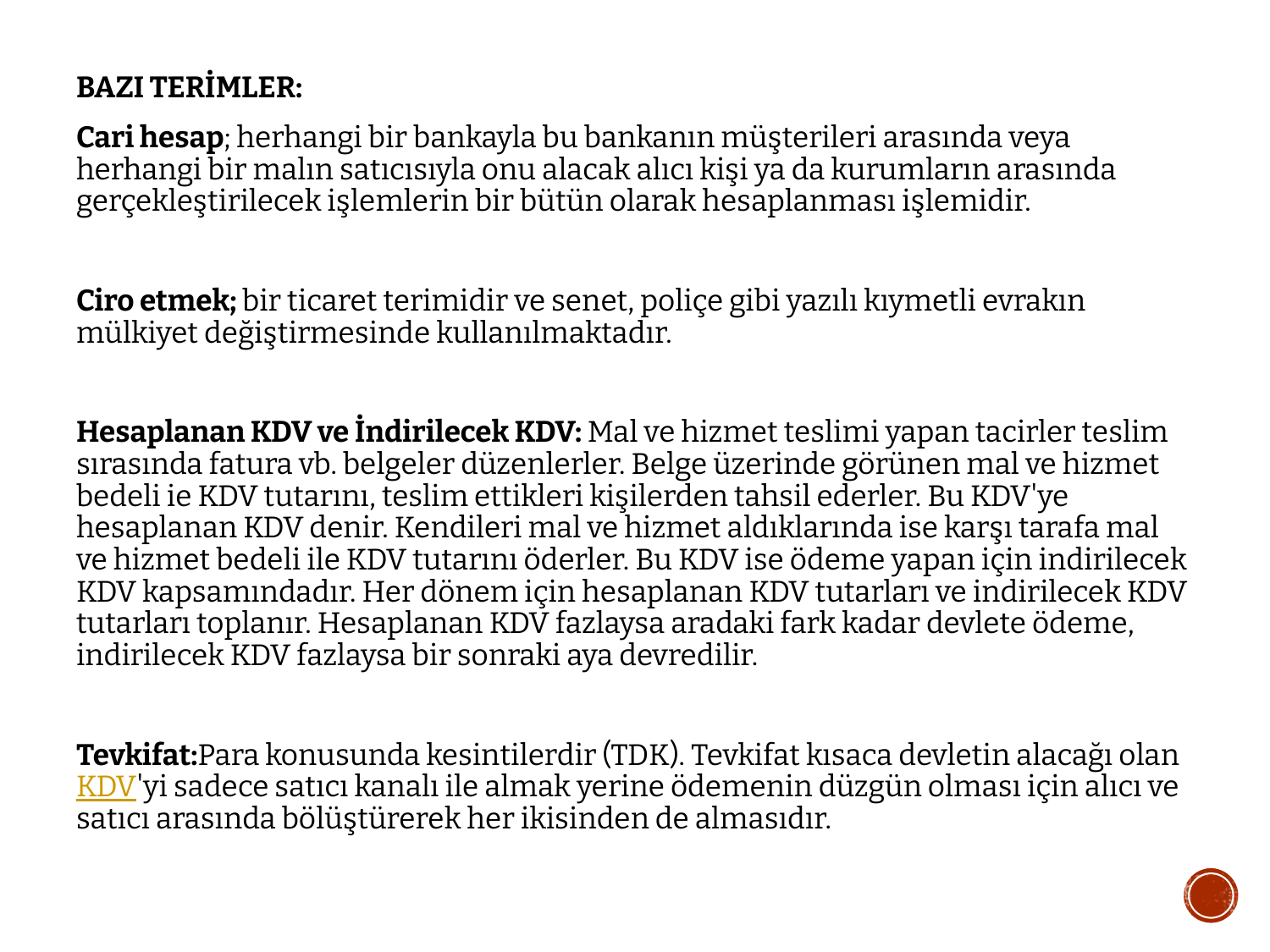

BAZI TERİMLER:
Cari hesap; herhangi bir bankayla bu bankanın müşterileri arasında veya herhangi bir malın satıcısıyla onu alacak alıcı kişi ya da kurumların arasında gerçekleştirilecek işlemlerin bir bütün olarak hesaplanması işlemidir.

Ciro etmek; bir ticaret terimidir ve senet, poliçe gibi yazılı kıymetli evrakın mülkiyet değiştirmesinde kullanılmaktadır.

Hesaplanan KDV ve İndirilecek KDV: Mal ve hizmet teslimi yapan tacirler teslim sırasında fatura vb. belgeler düzenlerler. Belge üzerinde görünen mal ve hizmet bedeli ie KDV tutarını, teslim ettikleri kişilerden tahsil ederler. Bu KDV'ye hesaplanan KDV denir. Kendileri mal ve hizmet aldıklarında ise karşı tarafa mal ve hizmet bedeli ile KDV tutarını öderler. Bu KDV ise ödeme yapan için indirilecek KDV kapsamındadır. Her dönem için hesaplanan KDV tutarları ve indirilecek KDV tutarları toplanır. Hesaplanan KDV fazlaysa aradaki fark kadar devlete ödeme, indirilecek KDV fazlaysa bir sonraki aya devredilir.

Tevkifat:Para konusunda kesintilerdir (TDK). Tevkifat kısaca devletin alacağı olan KDV'yi sadece satıcı kanalı ile almak yerine ödemenin düzgün olması için alıcı ve satıcı arasında bölüştürerek her ikisinden de almasıdır.